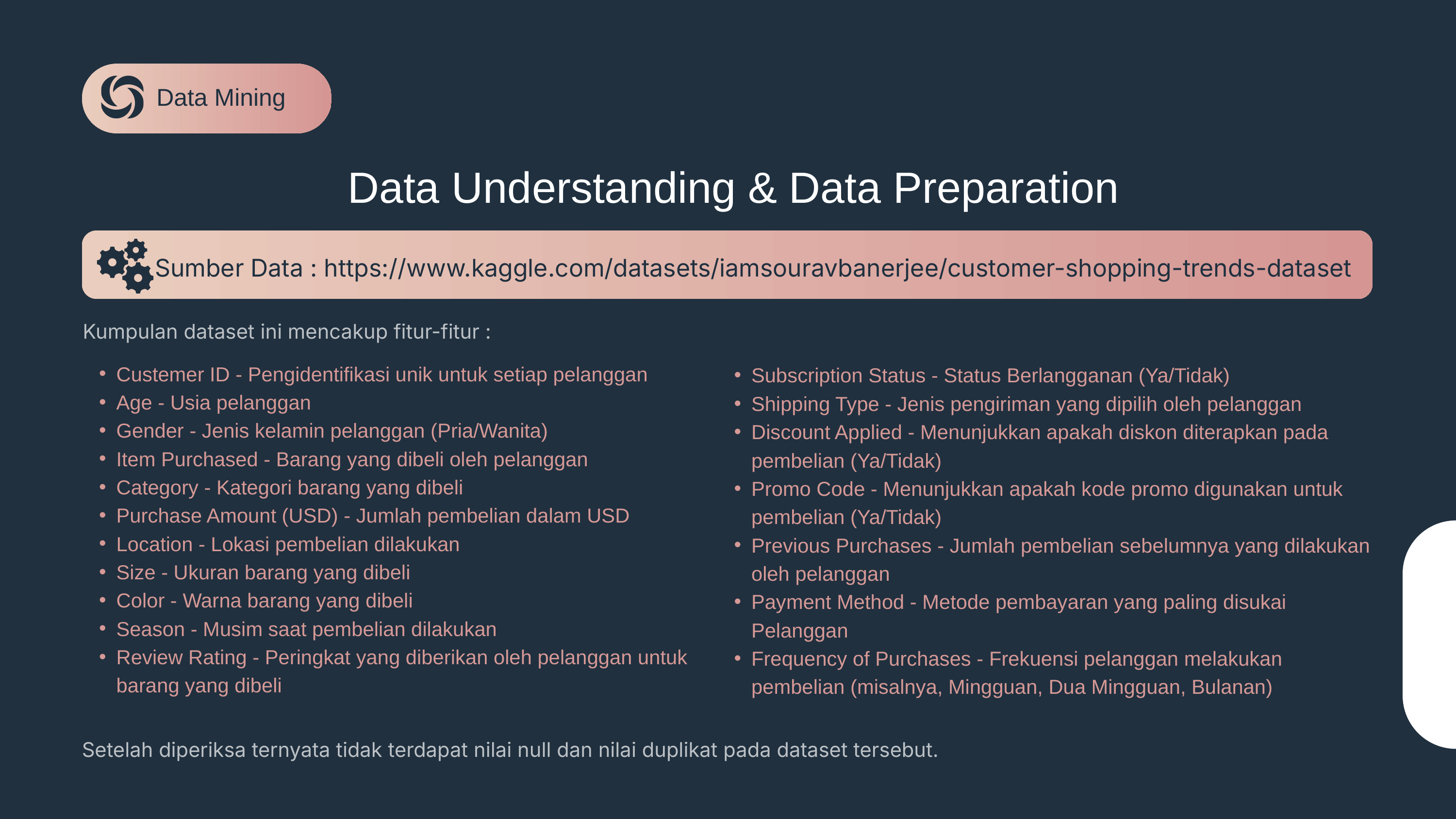

Data Mining

Data Understanding & Data Preparation

Sumber Data : https://www.kaggle.com/datasets/iamsouravbanerjee/customer-shopping-trends-dataset
Kumpulan dataset ini mencakup fitur-fitur :
Custemer ID - Pengidentifikasi unik untuk setiap pelanggan
Age - Usia pelanggan
Gender - Jenis kelamin pelanggan (Pria/Wanita)
Item Purchased - Barang yang dibeli oleh pelanggan
Category - Kategori barang yang dibeli
Purchase Amount (USD) - Jumlah pembelian dalam USD
Location - Lokasi pembelian dilakukan
Size - Ukuran barang yang dibeli
Color - Warna barang yang dibeli
Season - Musim saat pembelian dilakukan
Review Rating - Peringkat yang diberikan oleh pelanggan untuk barang yang dibeli
Subscription Status - Status Berlangganan (Ya/Tidak)
Shipping Type - Jenis pengiriman yang dipilih oleh pelanggan
Discount Applied - Menunjukkan apakah diskon diterapkan pada pembelian (Ya/Tidak)
Promo Code - Menunjukkan apakah kode promo digunakan untuk pembelian (Ya/Tidak)
Previous Purchases - Jumlah pembelian sebelumnya yang dilakukan oleh pelanggan
Payment Method - Metode pembayaran yang paling disukai Pelanggan
Frequency of Purchases - Frekuensi pelanggan melakukan pembelian (misalnya, Mingguan, Dua Mingguan, Bulanan)

Setelah diperiksa ternyata tidak terdapat nilai null dan nilai duplikat pada dataset tersebut.